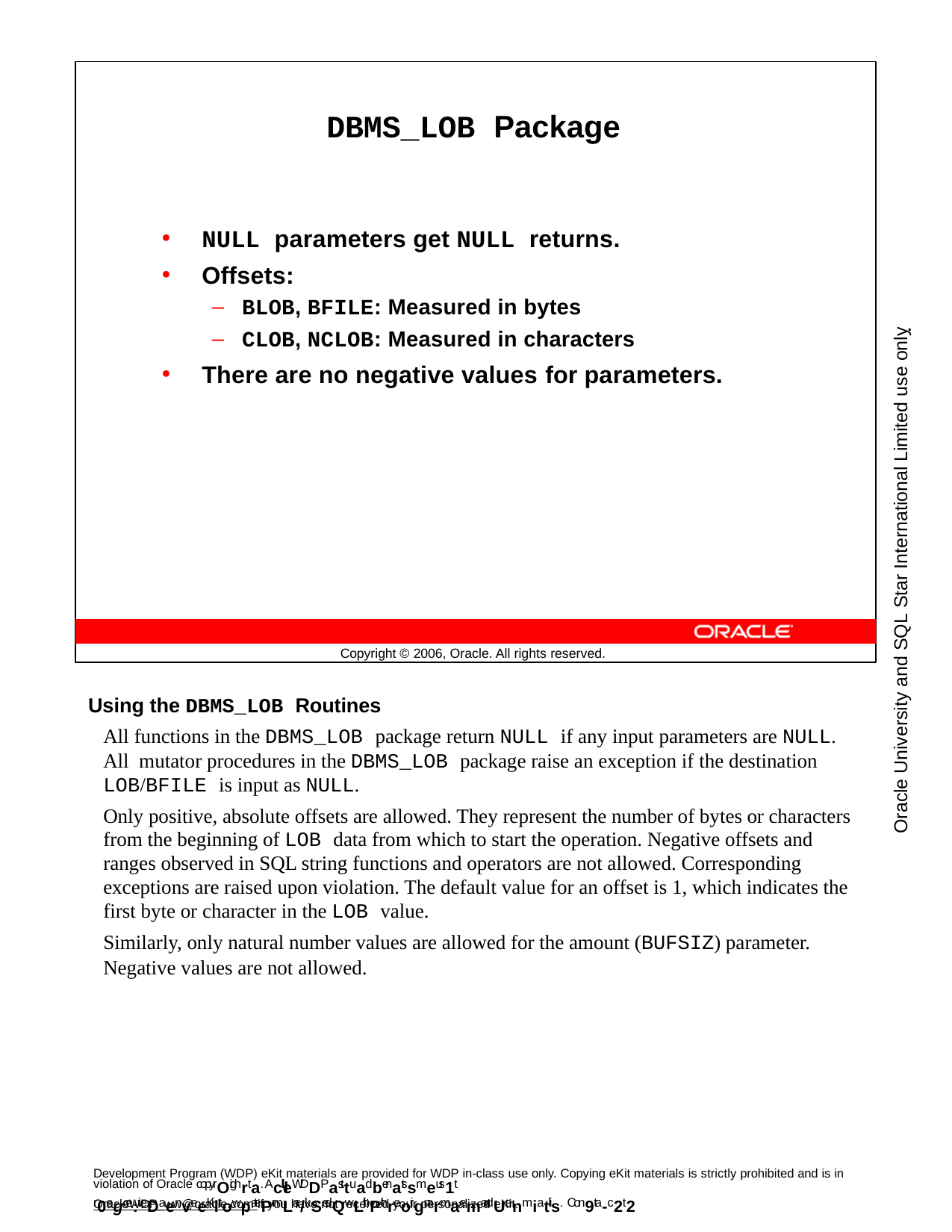

DBMS_LOB Package

NULL parameters get NULL returns.
Offsets:
BLOB, BFILE: Measured in bytes
CLOB, NCLOB: Measured in characters
There are no negative values for parameters.
Oracle University and SQL Star International Limited use onlyฺ
Copyright © 2006, Oracle. All rights reserved.
Using the DBMS_LOB Routines
All functions in the DBMS_LOB package return NULL if any input parameters are NULL. All  mutator procedures in the DBMS_LOB package raise an exception if the destination  LOB/BFILE is input as NULL.
Only positive, absolute offsets are allowed. They represent the number of bytes or characters  from the beginning of LOB data from which to start the operation. Negative offsets and  ranges observed in SQL string functions and operators are not allowed. Corresponding  exceptions are raised upon violation. The default value for an offset is 1, which indicates the  first byte or character in the LOB value.
Similarly, only natural number values are allowed for the amount (BUFSIZ) parameter.  Negative values are not allowed.
Development Program (WDP) eKit materials are provided for WDP in-class use only. Copying eKit materials is strictly prohibited and is in
violation of Oracle copyrOighrta. AcllleWDDPasttuadbenatssmeus1t r0egce:iveDaenveeKiltowpatePrmLar/kSedQwLithPthreoir gnarmaemandUenmiatils. Con9ta-c2t2
OracleWDP_ww@oracle.com if you have not received your personalized eKit.